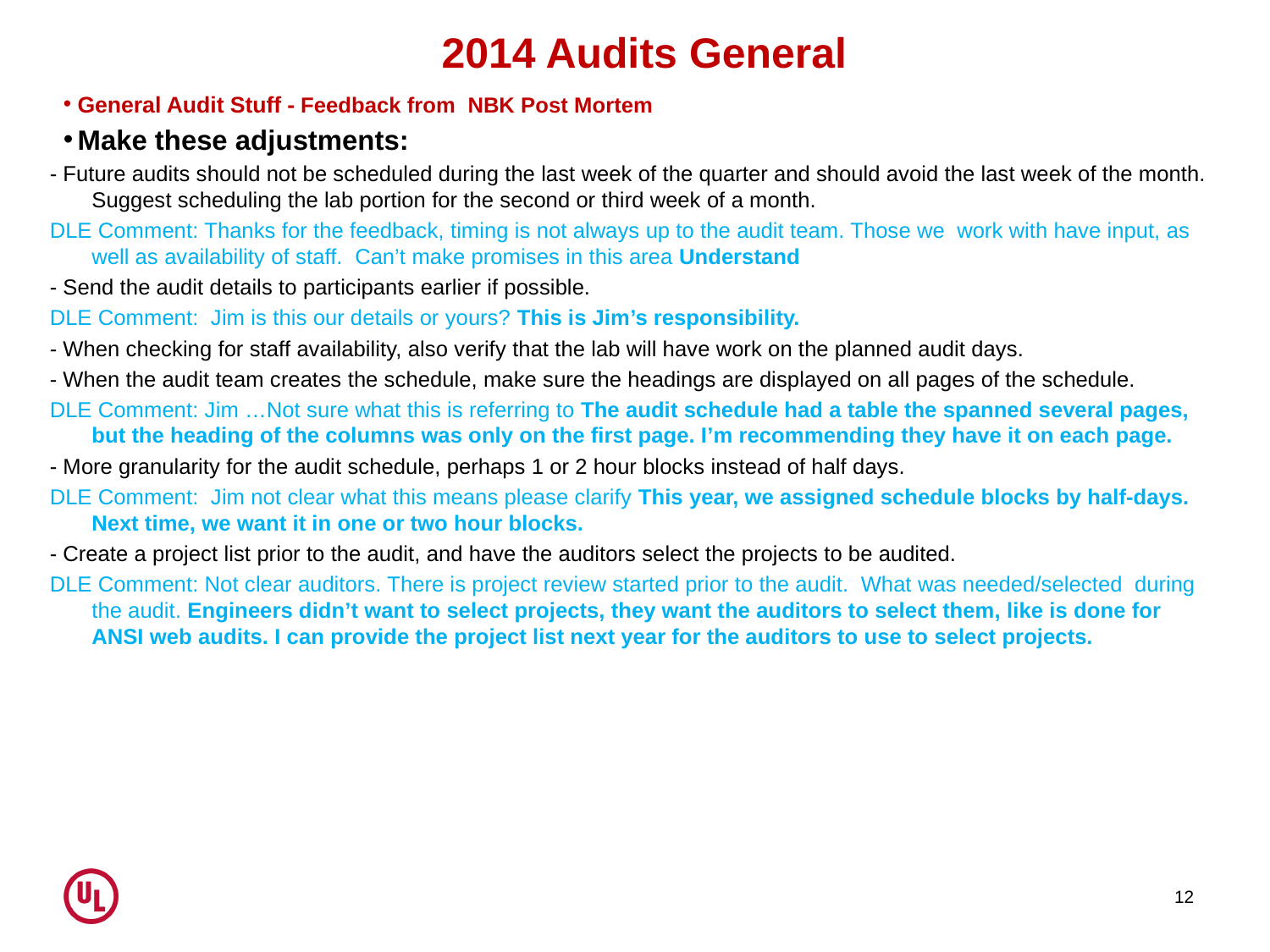

2014 Audits General

General Audit Stuff - Feedback from  NBK Post Mortem
Make these adjustments:
- Future audits should not be scheduled during the last week of the quarter and should avoid the last week of the month. Suggest scheduling the lab portion for the second or third week of a month.
DLE Comment: Thanks for the feedback, timing is not always up to the audit team. Those we  work with have input, as well as availability of staff.  Can’t make promises in this area Understand
- Send the audit details to participants earlier if possible.
DLE Comment:  Jim is this our details or yours? This is Jim’s responsibility.
- When checking for staff availability, also verify that the lab will have work on the planned audit days.
- When the audit team creates the schedule, make sure the headings are displayed on all pages of the schedule.
DLE Comment: Jim …Not sure what this is referring to The audit schedule had a table the spanned several pages, but the heading of the columns was only on the first page. I’m recommending they have it on each page.
- More granularity for the audit schedule, perhaps 1 or 2 hour blocks instead of half days.
DLE Comment:  Jim not clear what this means please clarify This year, we assigned schedule blocks by half-days. Next time, we want it in one or two hour blocks.
- Create a project list prior to the audit, and have the auditors select the projects to be audited.
DLE Comment: Not clear auditors. There is project review started prior to the audit.  What was needed/selected  during the audit. Engineers didn’t want to select projects, they want the auditors to select them, like is done for ANSI web audits. I can provide the project list next year for the auditors to use to select projects.

12